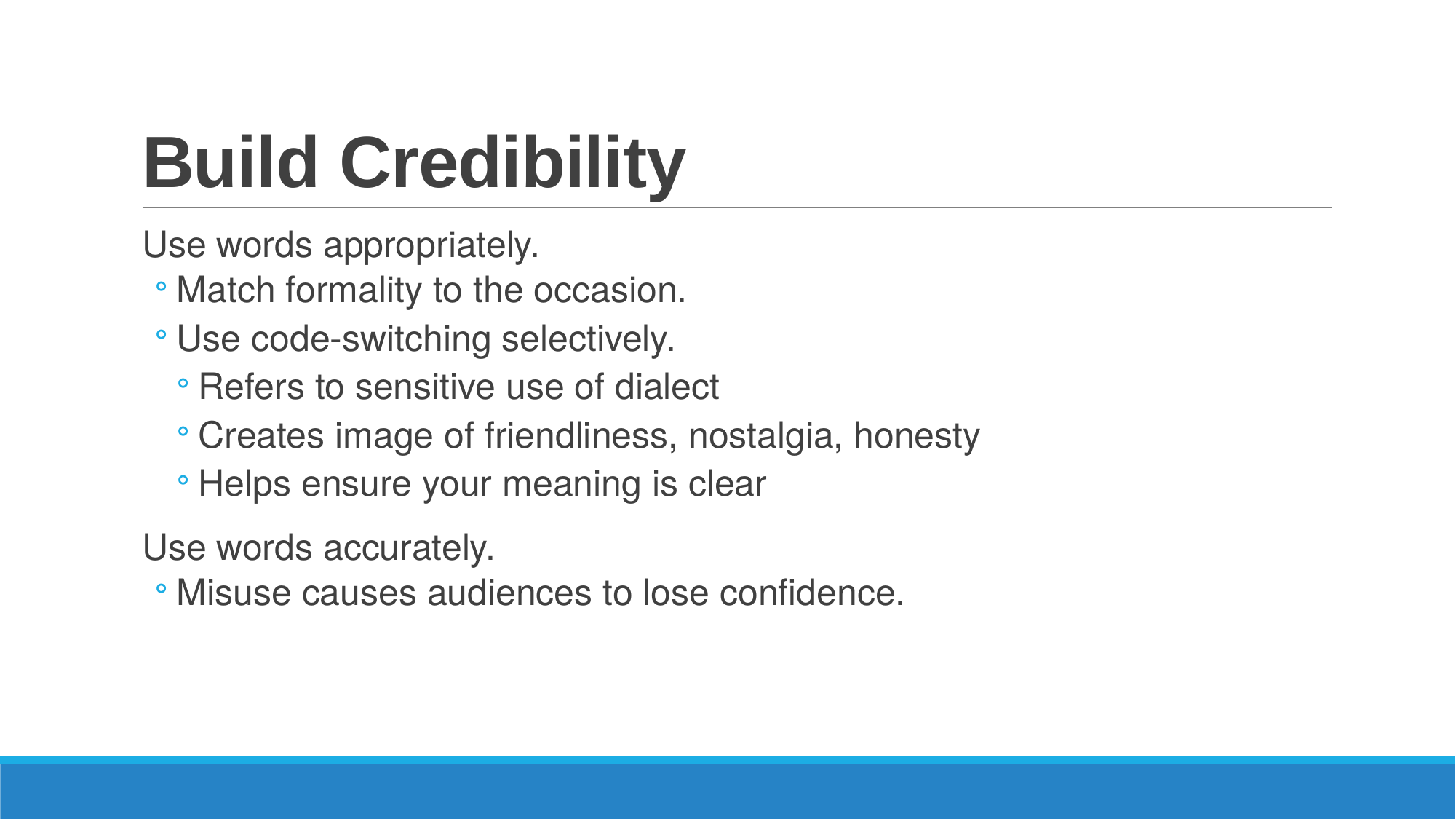

# Build Credibility
Use words appropriately.
Match formality to the occasion.
Use code-switching selectively.
Refers to sensitive use of dialect
Creates image of friendliness, nostalgia, honesty
Helps ensure your meaning is clear
Use words accurately.
Misuse causes audiences to lose confidence.